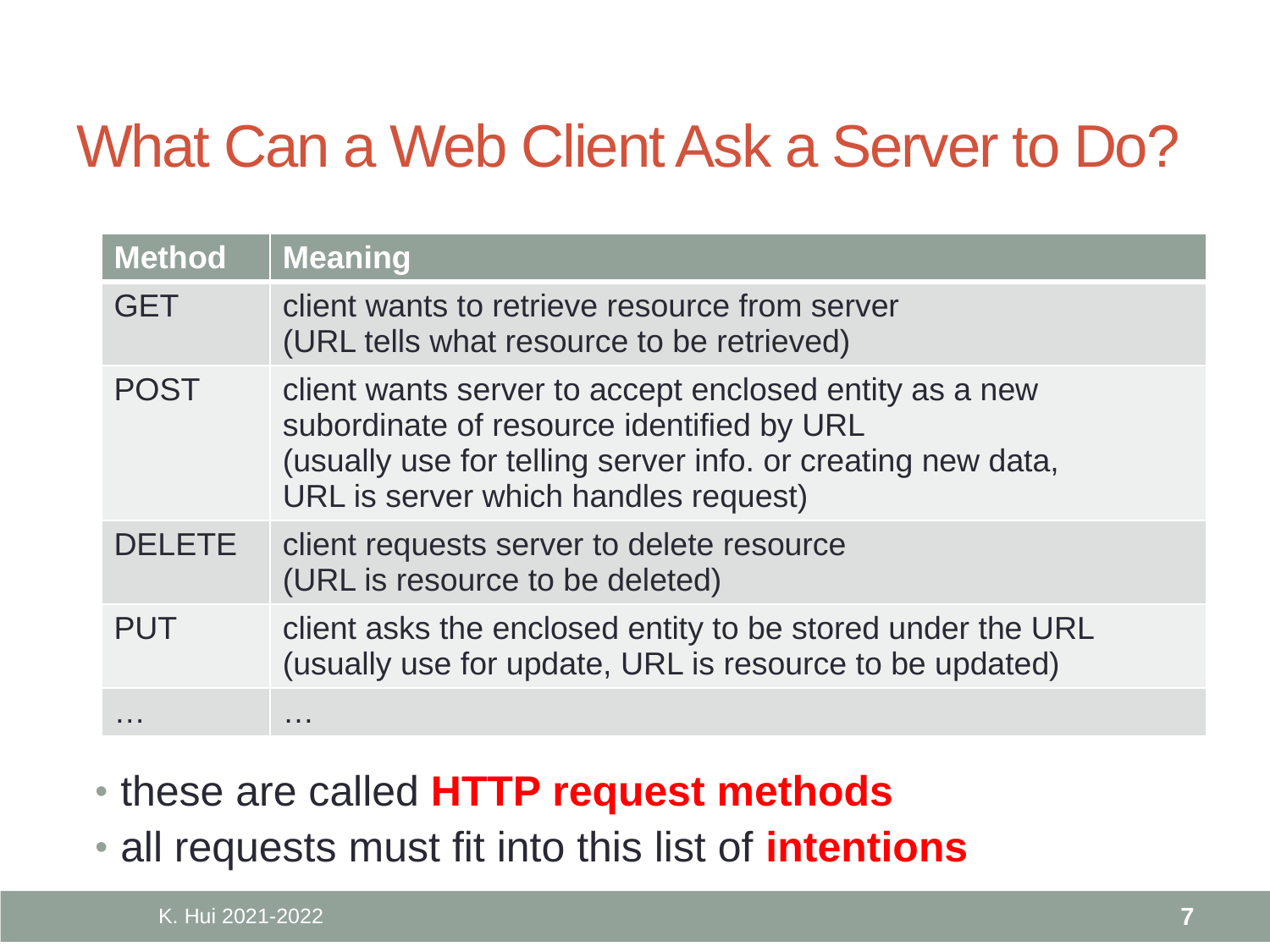

# What Can a Web Client Ask a Server to Do?
| Method | Meaning |
| --- | --- |
| GET | client wants to retrieve resource from server (URL tells what resource to be retrieved) |
| POST | client wants server to accept enclosed entity as a new subordinate of resource identified by URL (usually use for telling server info. or creating new data, URL is server which handles request) |
| DELETE | client requests server to delete resource (URL is resource to be deleted) |
| PUT | client asks the enclosed entity to be stored under the URL (usually use for update, URL is resource to be updated) |
| … | … |
these are called HTTP request methods
all requests must fit into this list of intentions
K. Hui 2021-2022
7